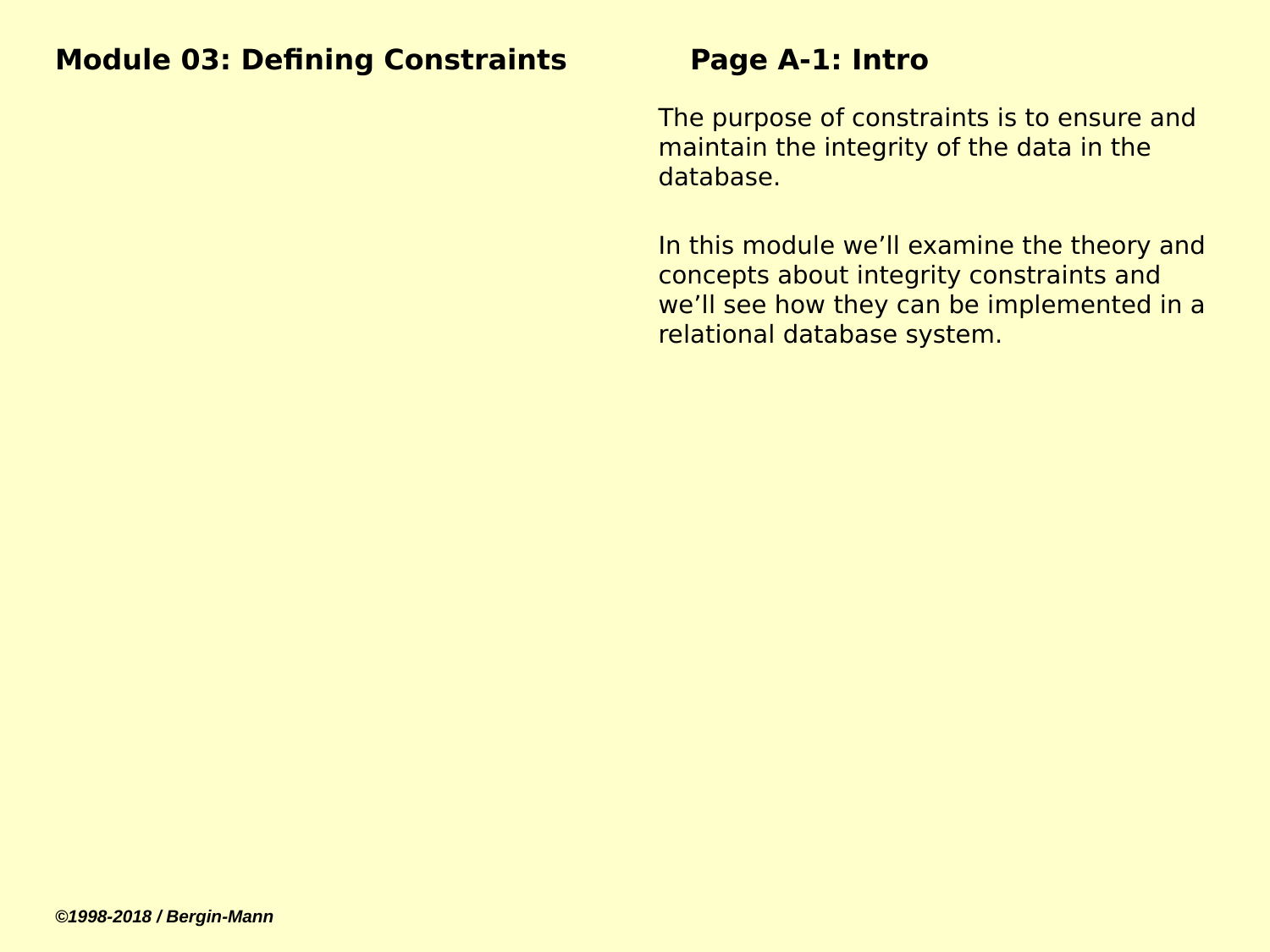

# Module 03: Defining Constraints	Page A-1: Intro

The purpose of constraints is to ensure and maintain the integrity of the data in the database.

In this module we’ll examine the theory and concepts about integrity constraints and we’ll see how they can be implemented in a relational database system.
©1998-2018 / Bergin-Mann